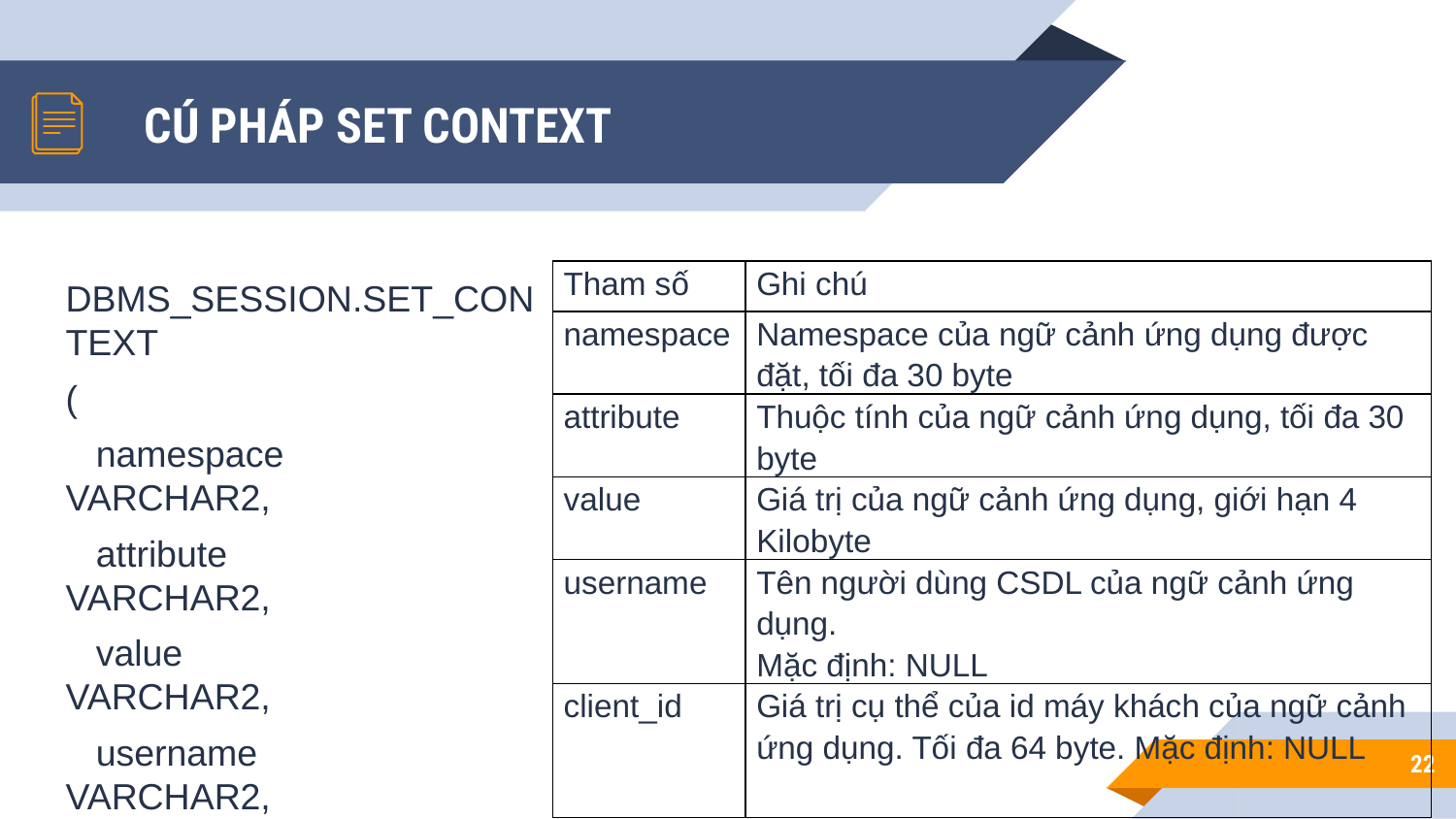

# CÚ PHÁP SET CONTEXT

DBMS_SESSION.SET_CONTEXT
(
   namespace 	VARCHAR2,
   attribute	VARCHAR2,
   value		VARCHAR2,
   username	VARCHAR2,
   client_id	VARCHAR2
);

| Tham số | Ghi chú |
| --- | --- |
| namespace | Namespace của ngữ cảnh ứng dụng được đặt, tối đa 30 byte |
| attribute | Thuộc tính của ngữ cảnh ứng dụng, tối đa 30 byte |
| value | Giá trị của ngữ cảnh ứng dụng, giới hạn 4 Kilobyte |
| username | Tên người dùng CSDL của ngữ cảnh ứng dụng. Mặc định: NULL |
| client\_id | Giá trị cụ thể của id máy khách của ngữ cảnh ứng dụng. Tối đa 64 byte. Mặc định: NULL |
22